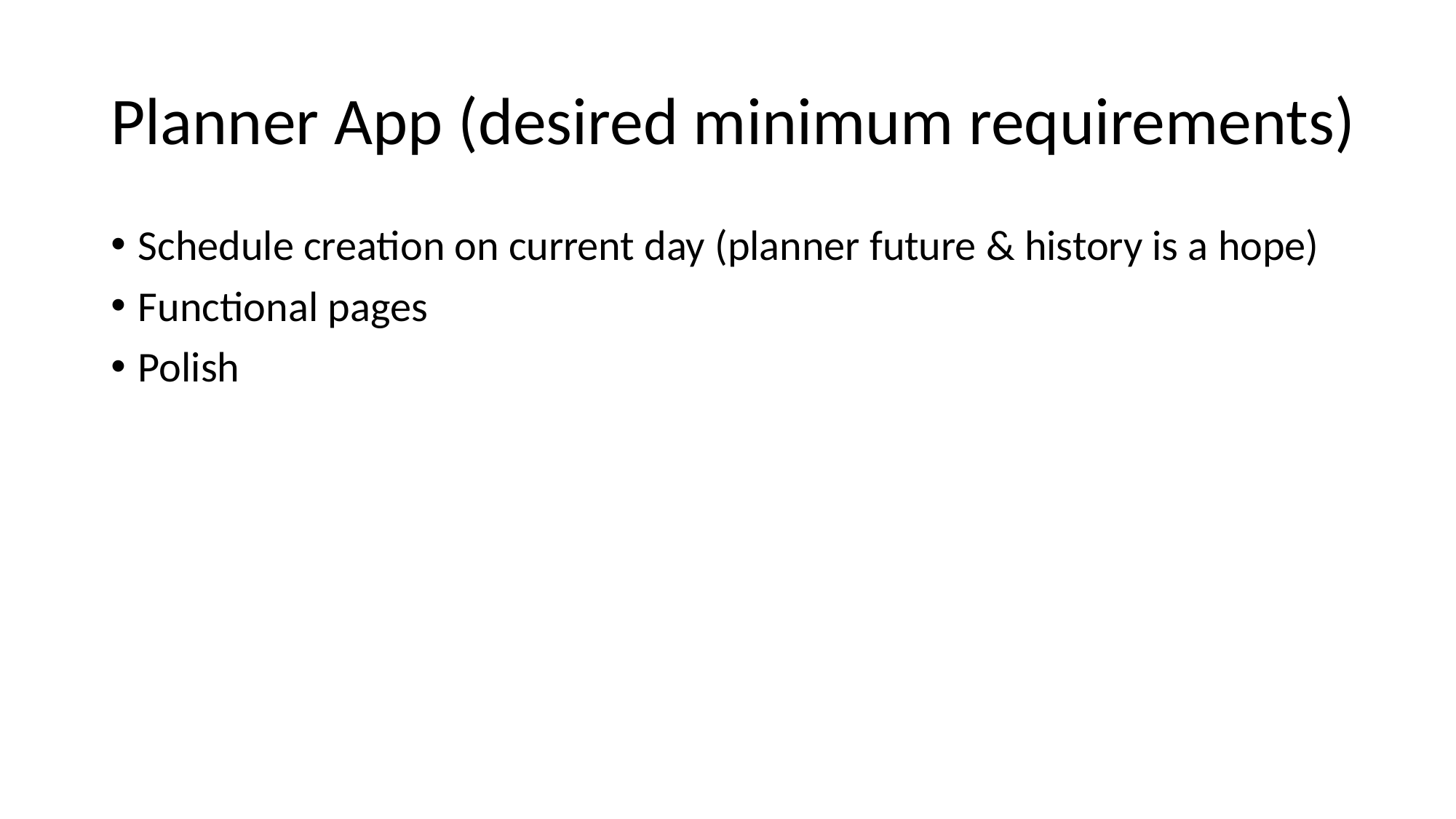

# Planner App (desired minimum requirements)
Schedule creation on current day (planner future & history is a hope)
Functional pages
Polish